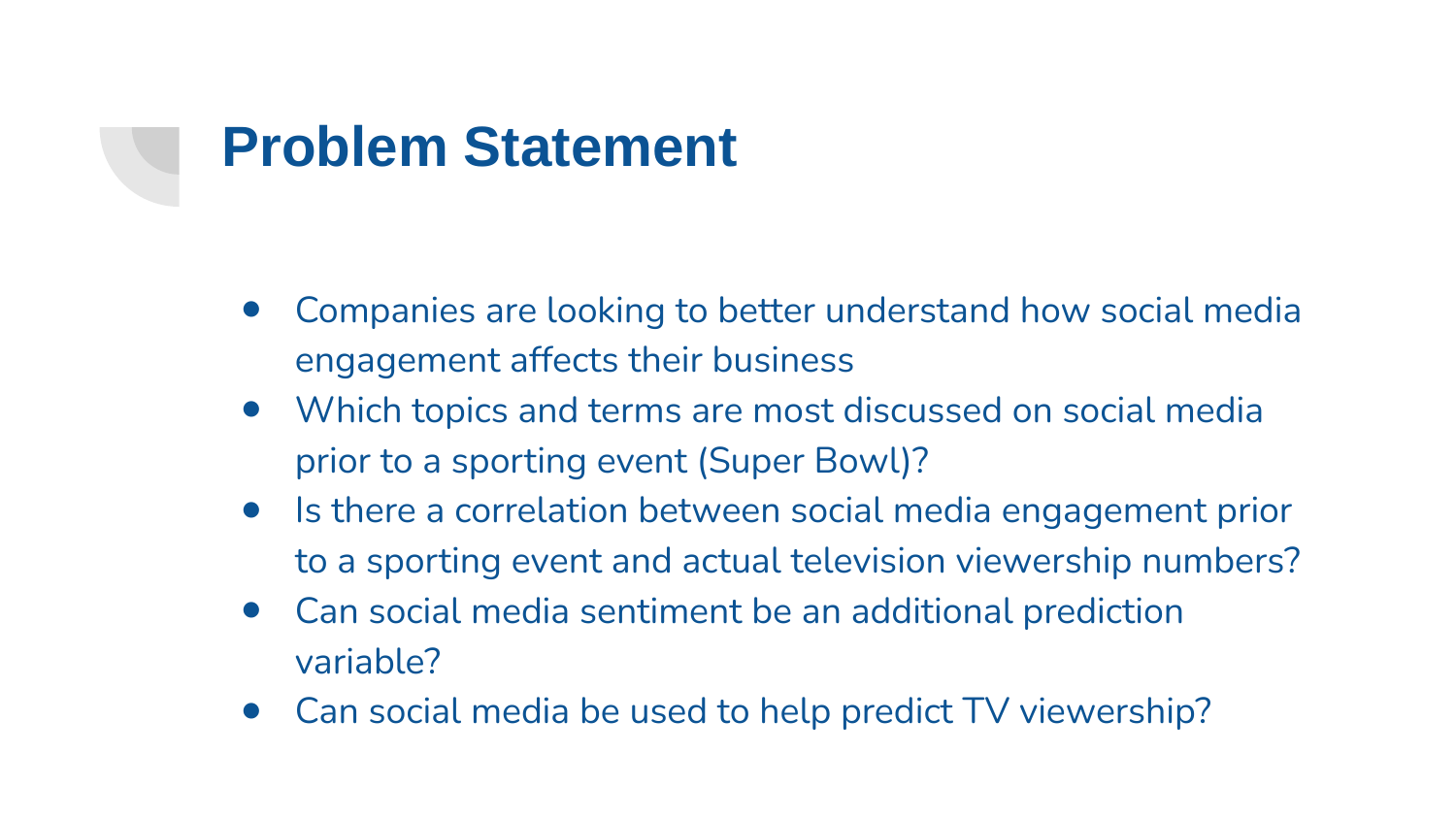

# Problem Statement
Companies are looking to better understand how social media engagement affects their business
Which topics and terms are most discussed on social media prior to a sporting event (Super Bowl)?
Is there a correlation between social media engagement prior to a sporting event and actual television viewership numbers?
Can social media sentiment be an additional prediction variable?
Can social media be used to help predict TV viewership?